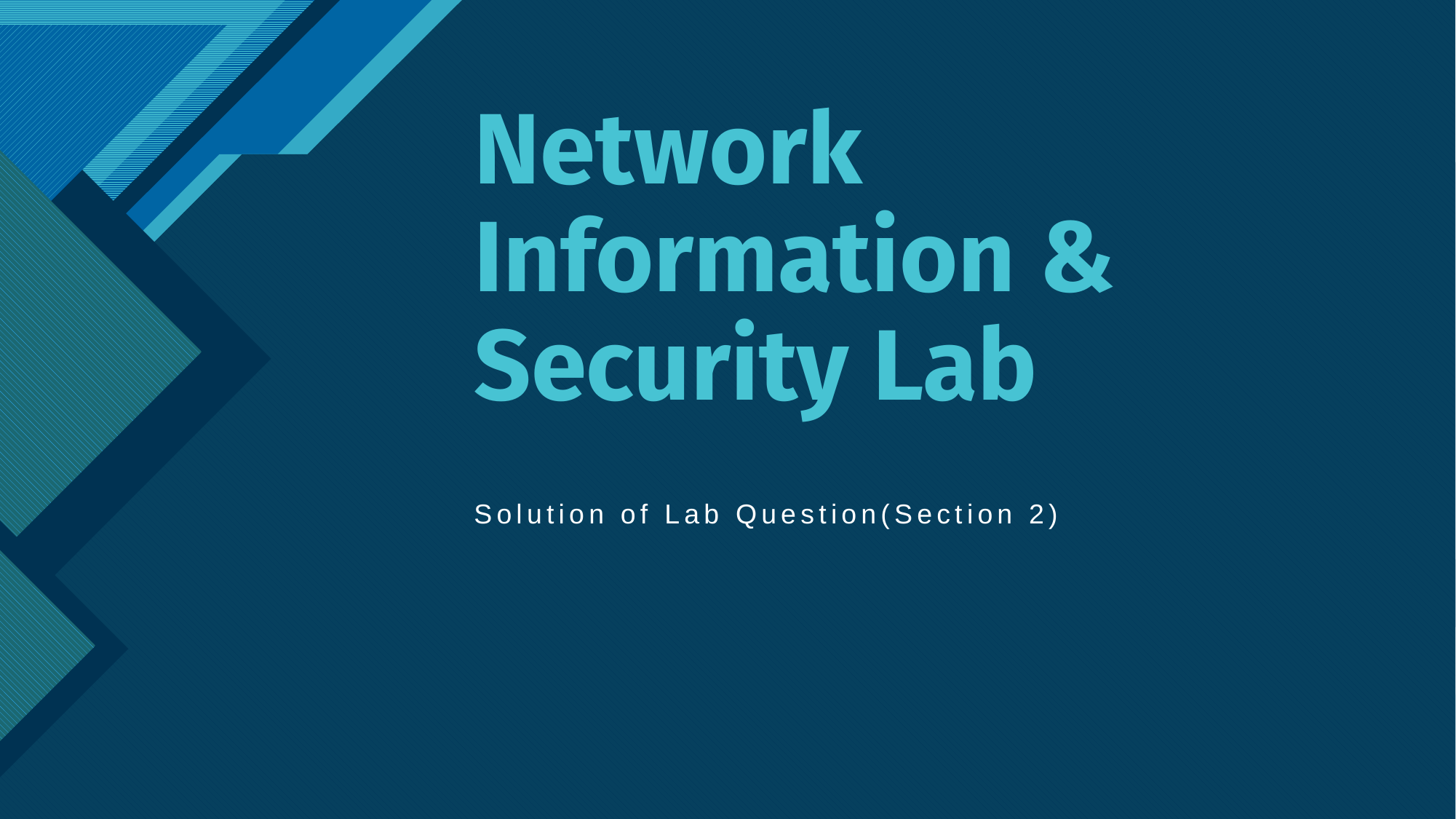

# Network Information & Security Lab
Solution of Lab Question(Section 2)